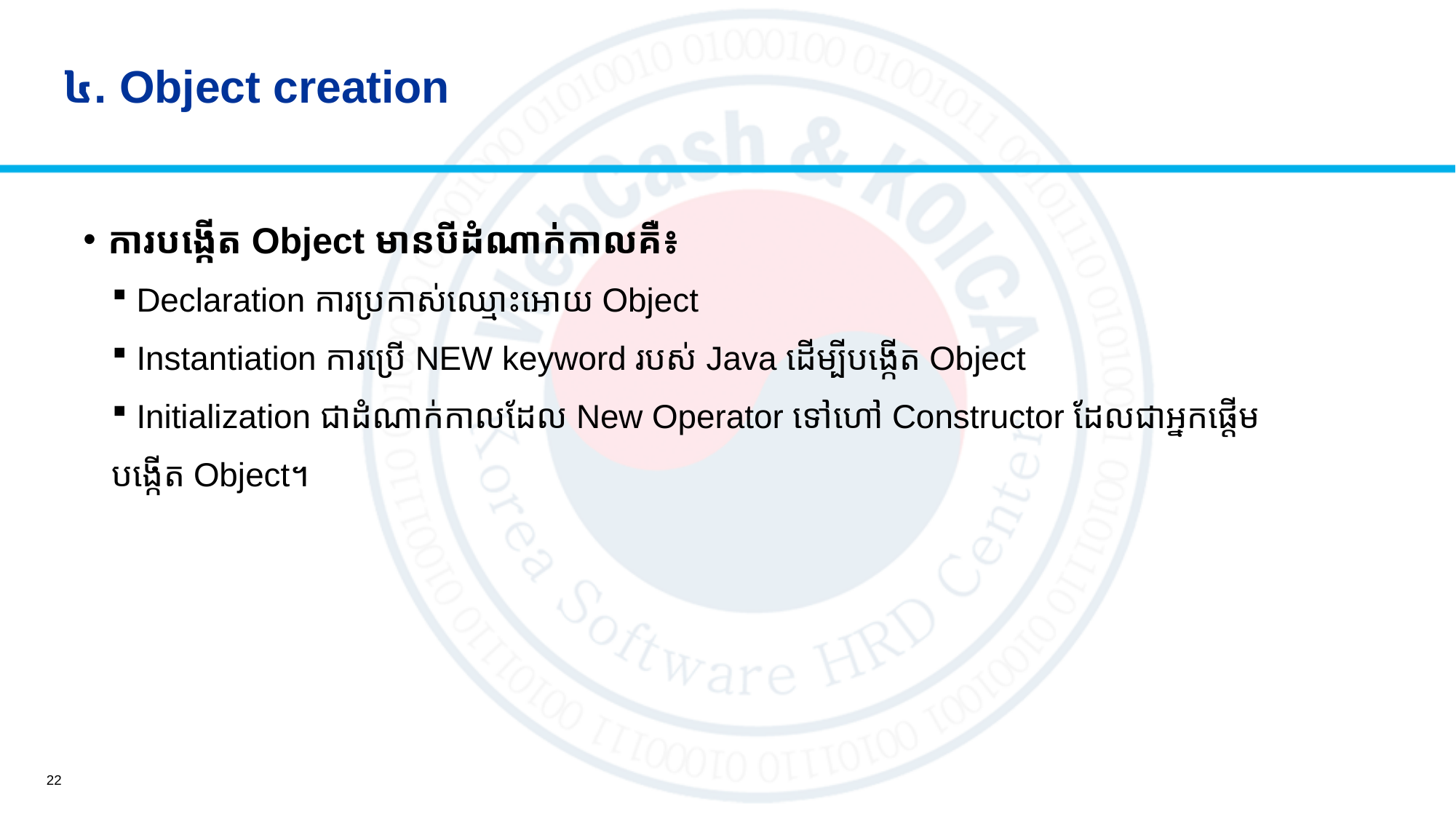

# ៤. Object creation
ការបង្កើត Object មានបីដំណាក់កាលគឺ៖
Declaration ការប្រកាស់ឈ្មោះអោយ Object
Instantiation ការប្រើ NEW keyword របស់ Java ដើម្បីបង្កើត Object
Initialization ជាដំណាក់កាលដែល New Operator ទៅហៅ Constructor ដែលជាអ្នកផ្តើម​
បង្កើត Object។

22